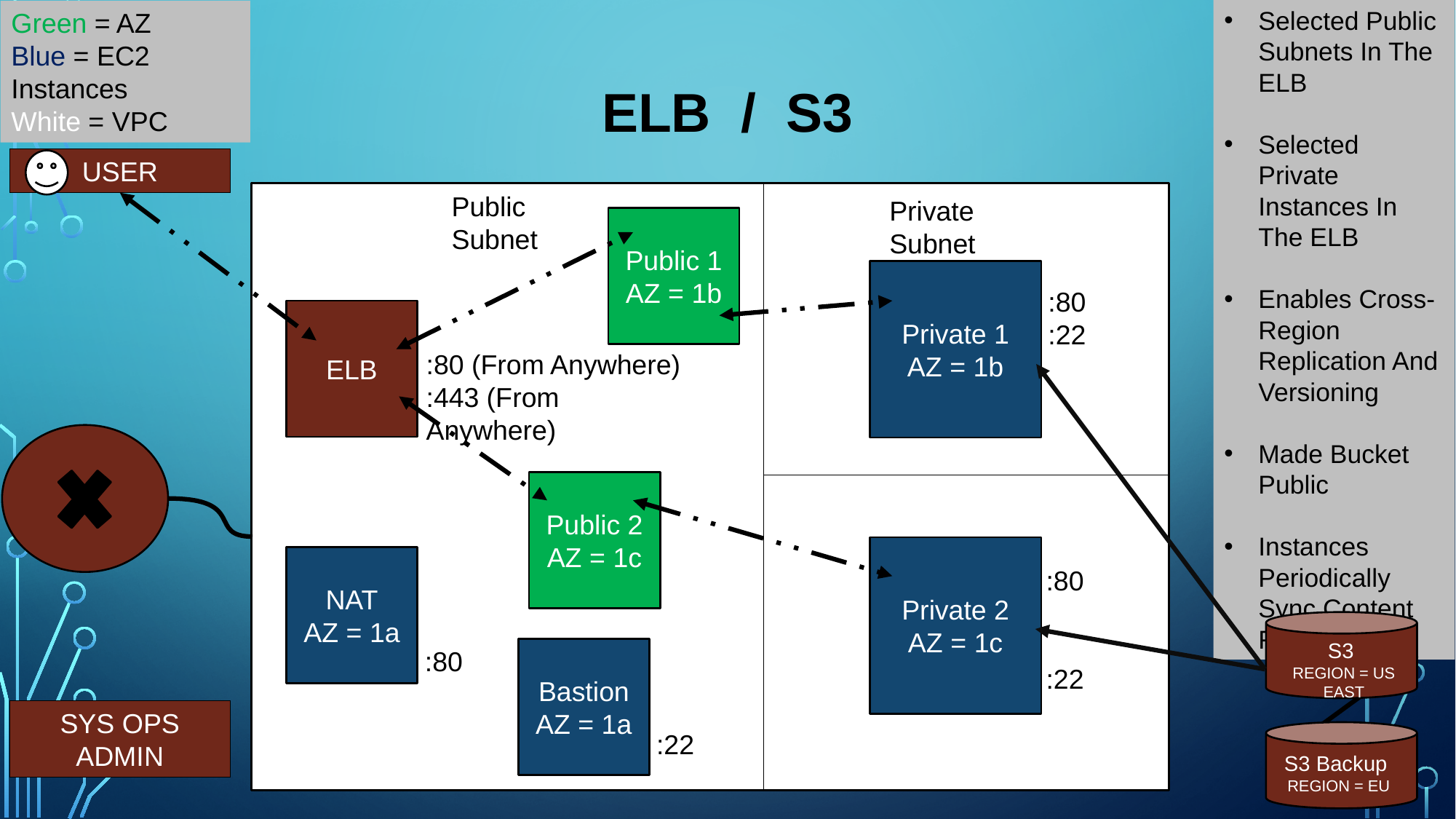

Selected Public Subnets In The ELB

Selected Private Instances In The ELB

Enables Cross-Region Replication And Versioning

Made Bucket Public

Instances Periodically Sync Content From S3
Green = AZ
Blue = EC2 Instances
White = VPC
# ELB  /  S3
USER

Public Subnet
Private Subnet
Public 1
AZ = 1b
Private 1
AZ = 1b
:80
:22
ELB
:80 (From Anywhere)
:443 (From Anywhere)

Public 2
AZ = 1c
Private 2
AZ = 1c
NAT
AZ = 1a
:80

:22

S3
REGION = US EAST
Bastion
AZ = 1a
:80
SYS OPS ADMIN
:22

S3 Backup
REGION = EU